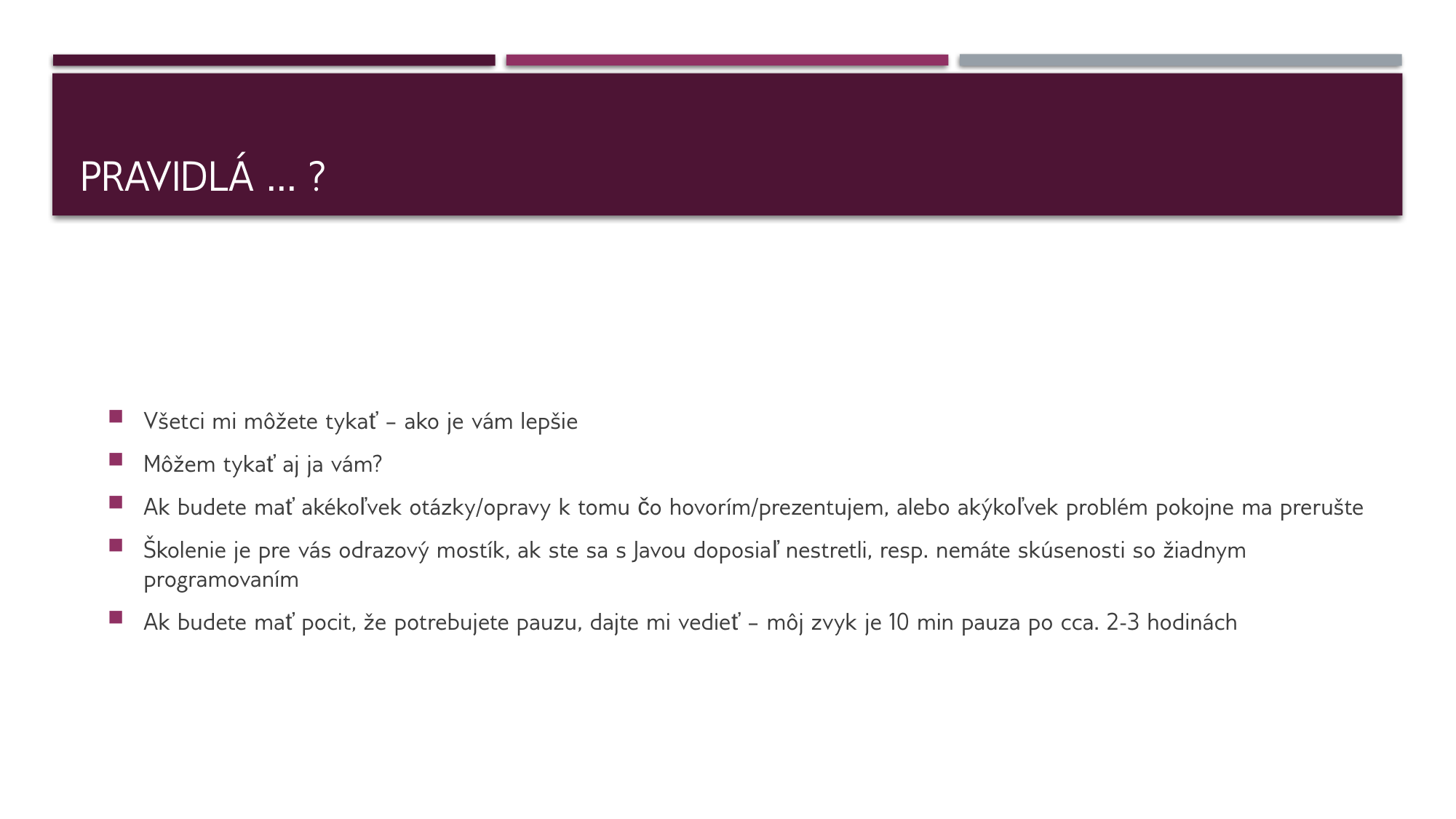

# Pravidlá ... ?
Všetci mi môžete tykať – ako je vám lepšie
Môžem tykať aj ja vám?
Ak budete mať akékoľvek otázky/opravy k tomu čo hovorím/prezentujem, alebo akýkoľvek problém pokojne ma prerušte
Školenie je pre vás odrazový mostík, ak ste sa s Javou doposiaľ nestretli, resp. nemáte skúsenosti so žiadnym programovaním
Ak budete mať pocit, že potrebujete pauzu, dajte mi vedieť – môj zvyk je 10 min pauza po cca. 2-3 hodinách